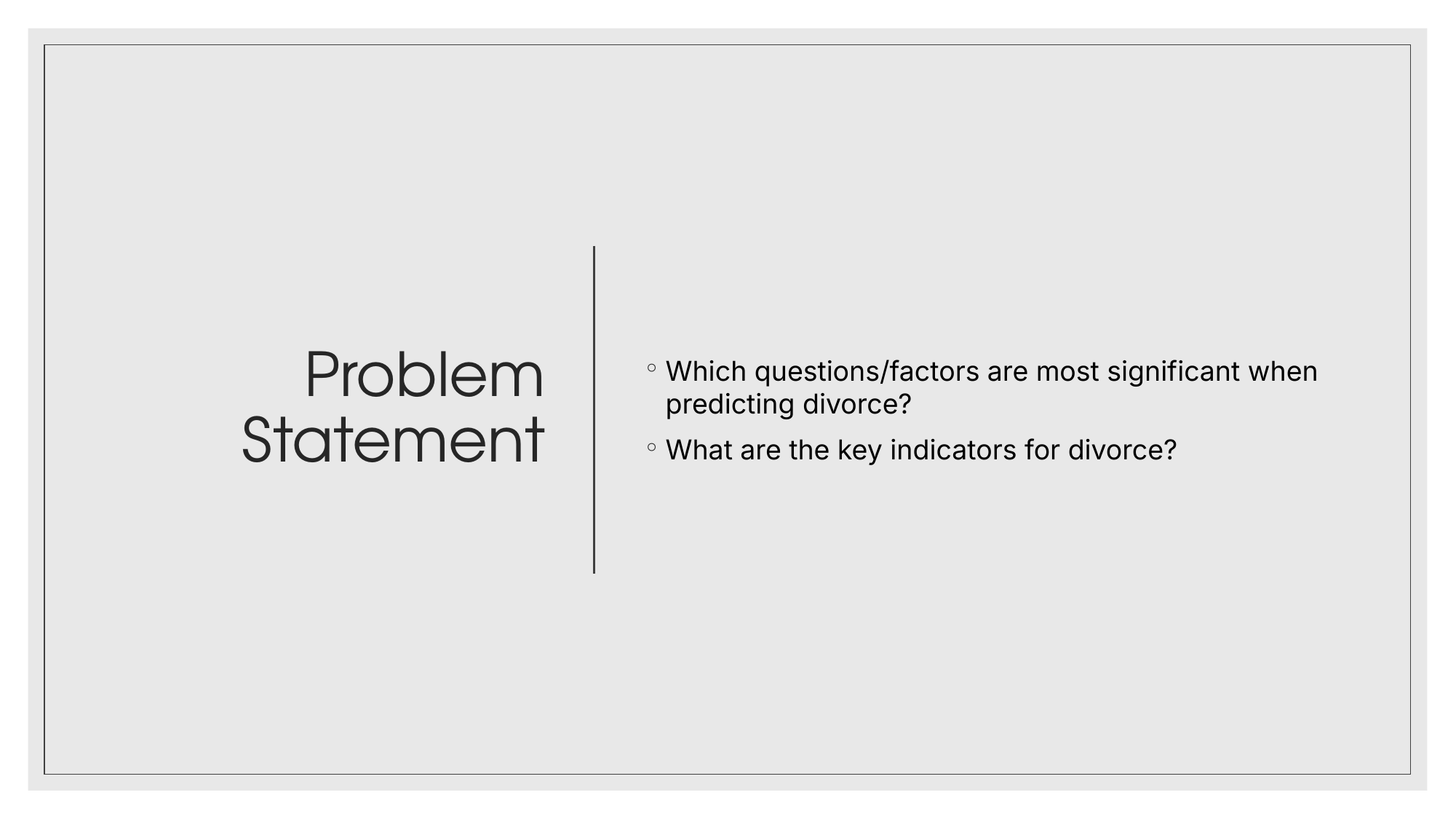

# Problem Statement
Which questions/factors are most significant when predicting divorce?
What are the key indicators for divorce?